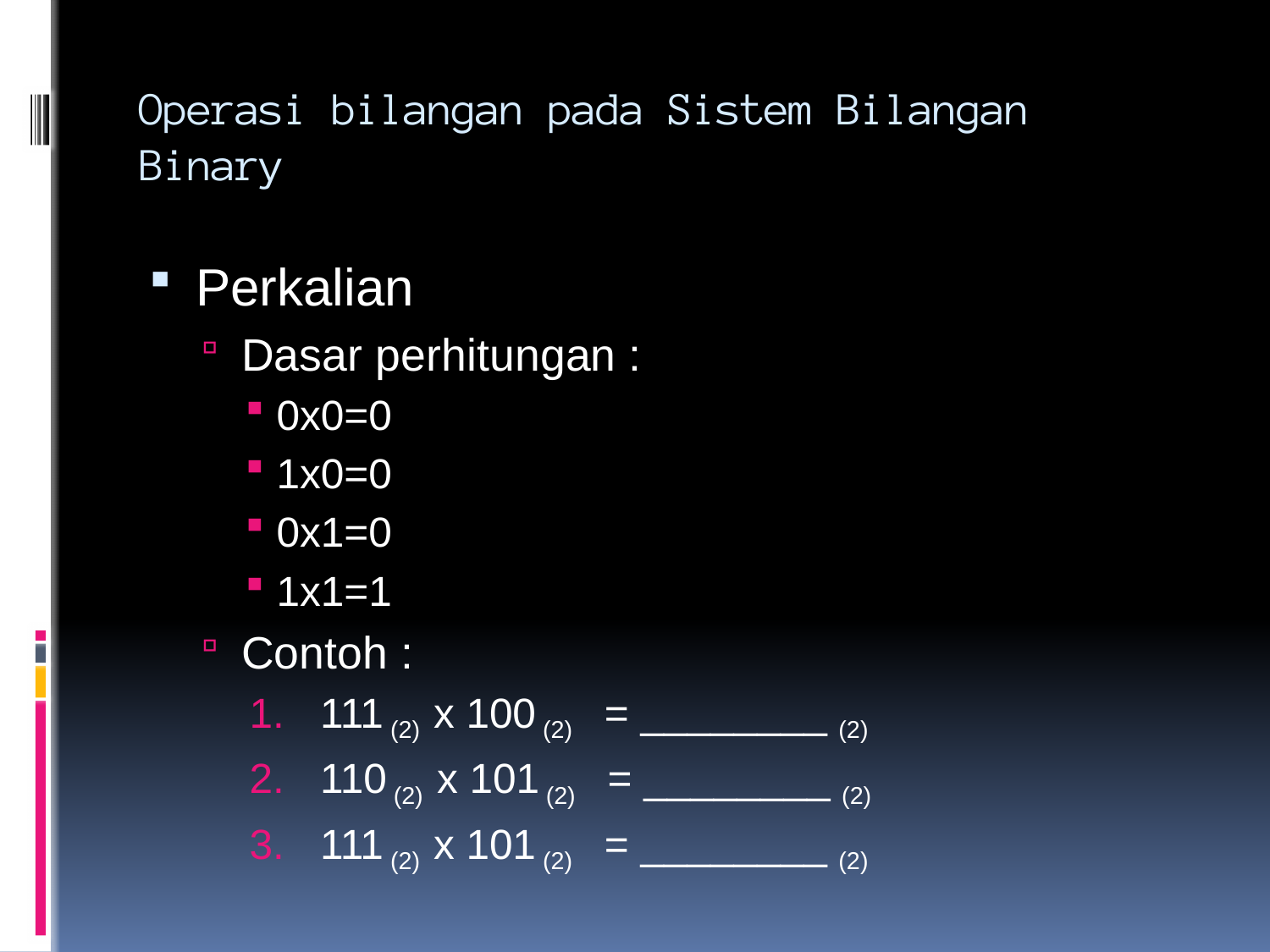

# Operasi bilangan pada Sistem Bilangan Binary
Perkalian
Dasar perhitungan :
0x0=0
1x0=0
0x1=0
1x1=1
Contoh :
111 (2)  x 100 (2)    = ________ (2)
110 (2)  x 101 (2)    = ________ (2)
111 (2)  x 101 (2)    = ________ (2)